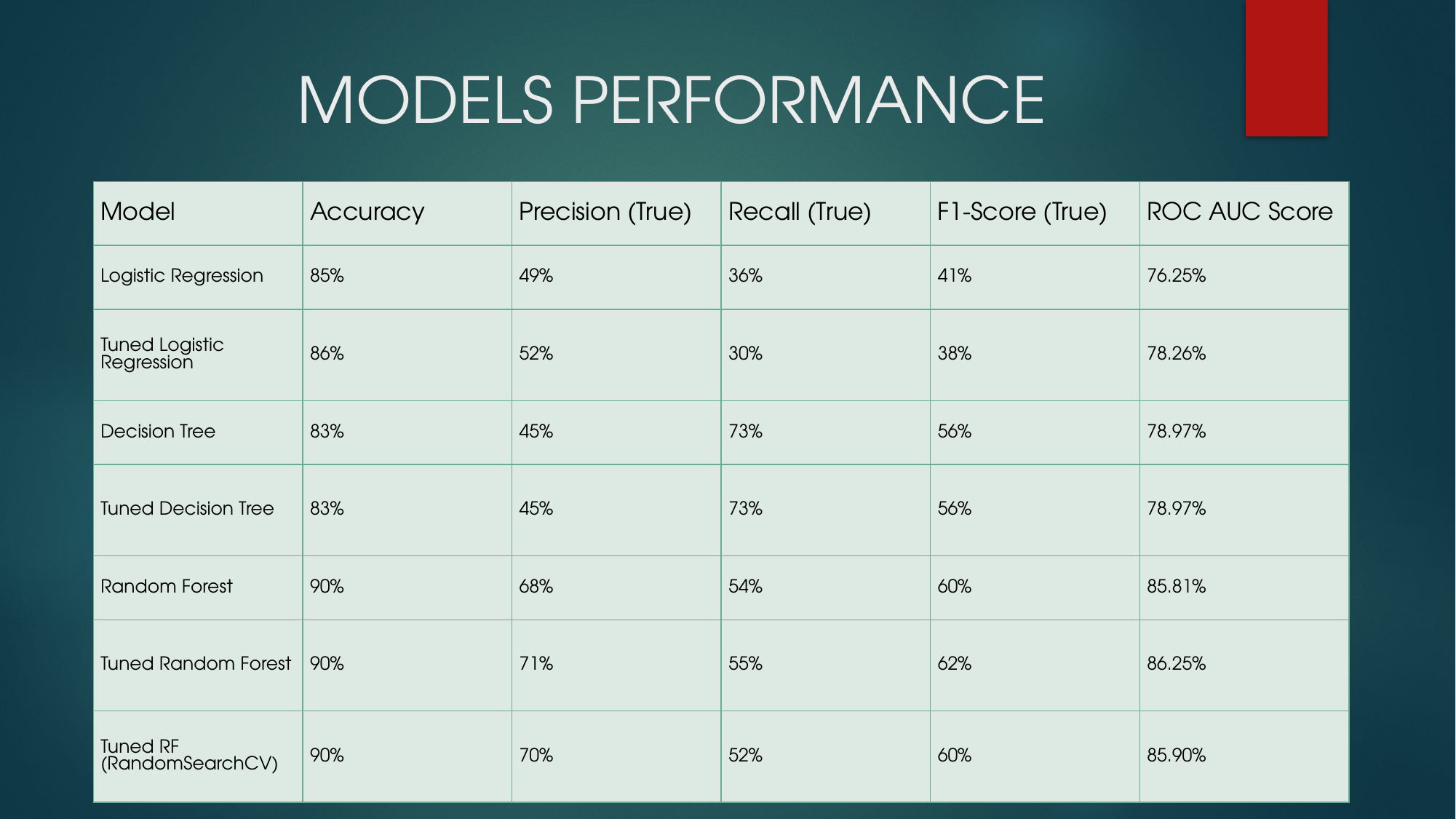

# MODELS PERFORMANCE
| Model | Accuracy | Precision (True) | Recall (True) | F1-Score (True) | ROC AUC Score |
| --- | --- | --- | --- | --- | --- |
| Logistic Regression | 85% | 49% | 36% | 41% | 76.25% |
| Tuned Logistic Regression | 86% | 52% | 30% | 38% | 78.26% |
| Decision Tree | 83% | 45% | 73% | 56% | 78.97% |
| Tuned Decision Tree | 83% | 45% | 73% | 56% | 78.97% |
| Random Forest | 90% | 68% | 54% | 60% | 85.81% |
| Tuned Random Forest | 90% | 71% | 55% | 62% | 86.25% |
| Tuned RF (RandomSearchCV) | 90% | 70% | 52% | 60% | 85.90% |